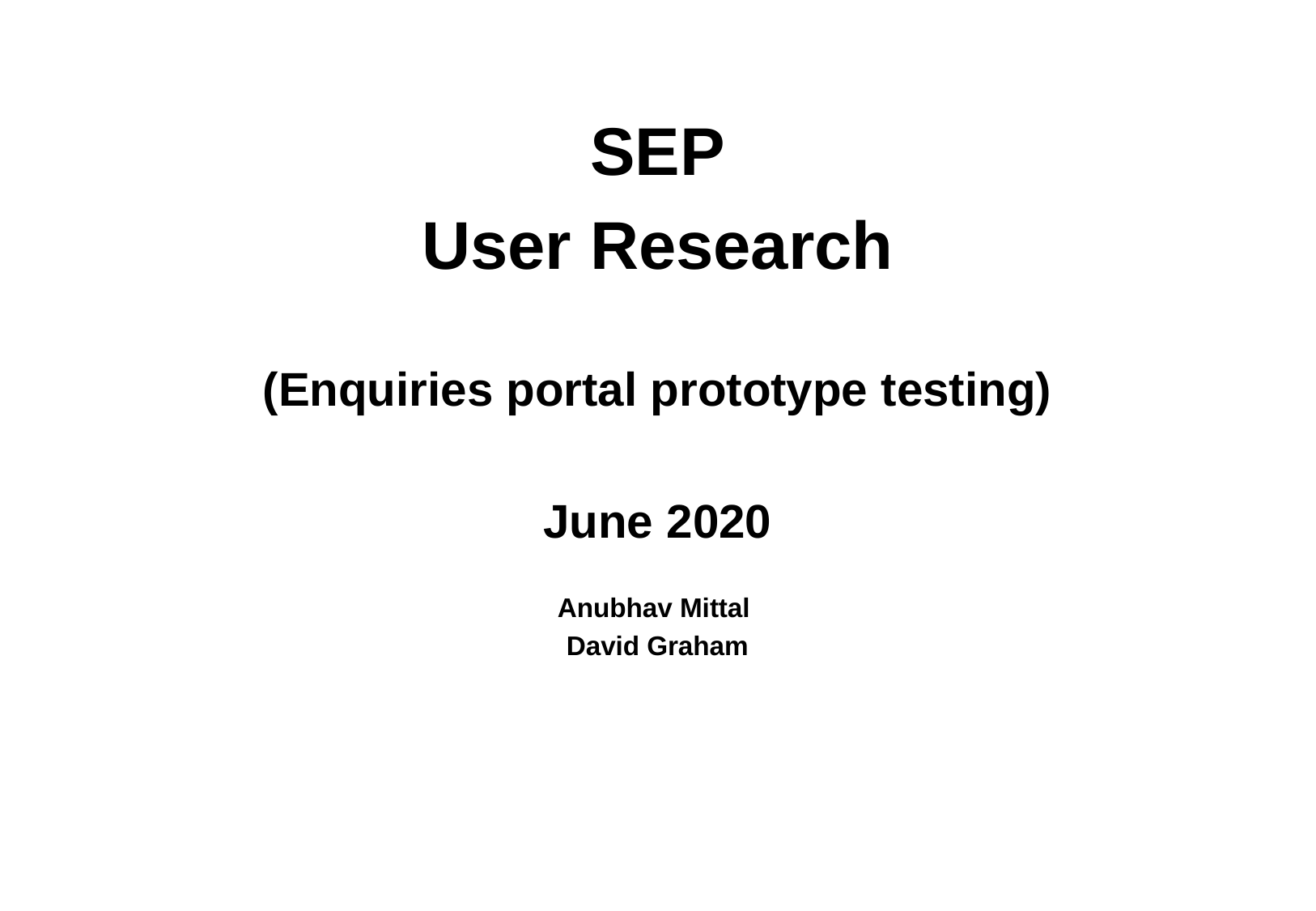

SEP
User Research

(Enquiries portal prototype testing)

June 2020

Anubhav Mittal
David Graham